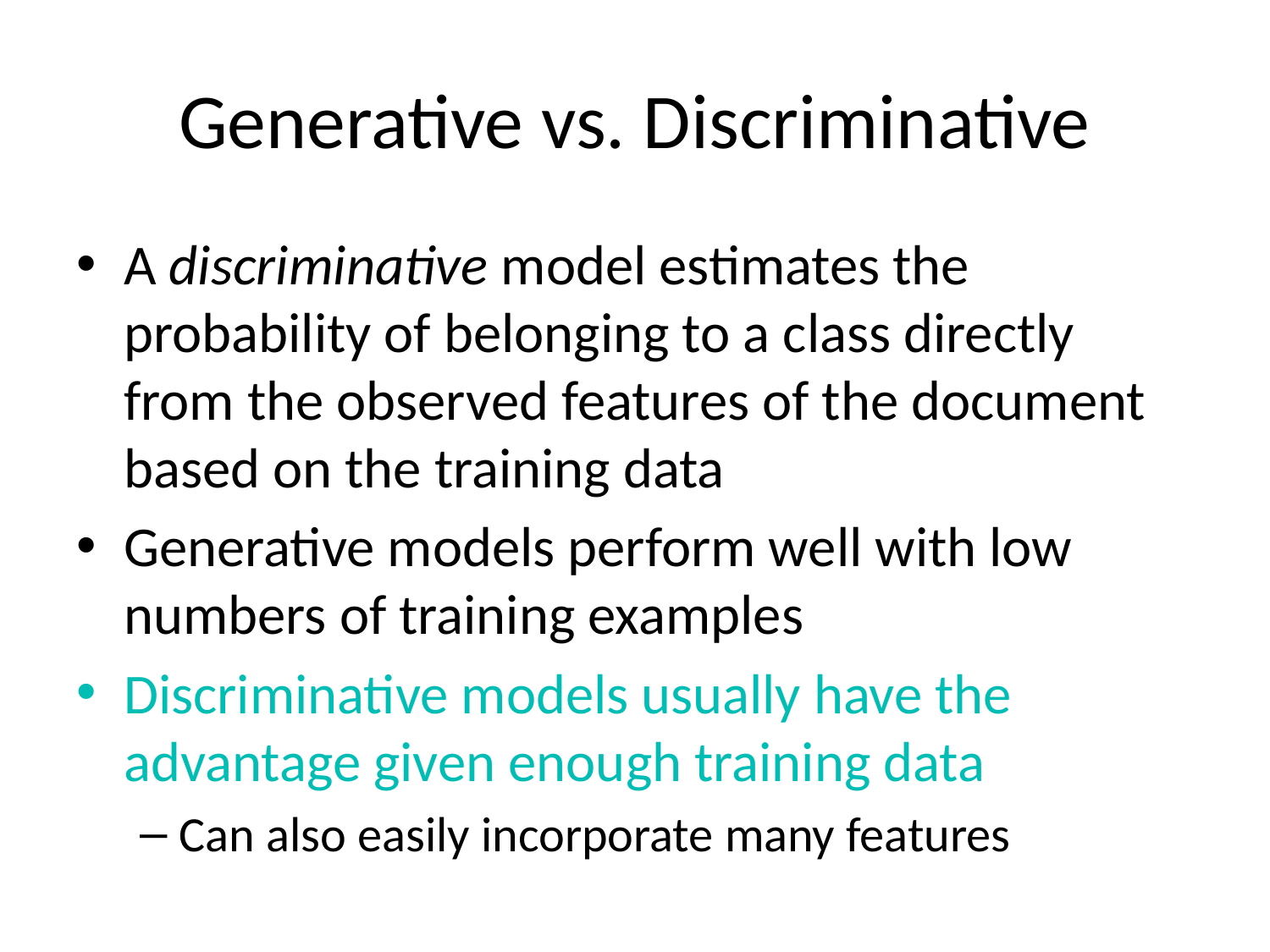

# Generative vs. Discriminative
A discriminative model estimates the probability of belonging to a class directly from the observed features of the document based on the training data
Generative models perform well with low numbers of training examples
Discriminative models usually have the advantage given enough training data
Can also easily incorporate many features